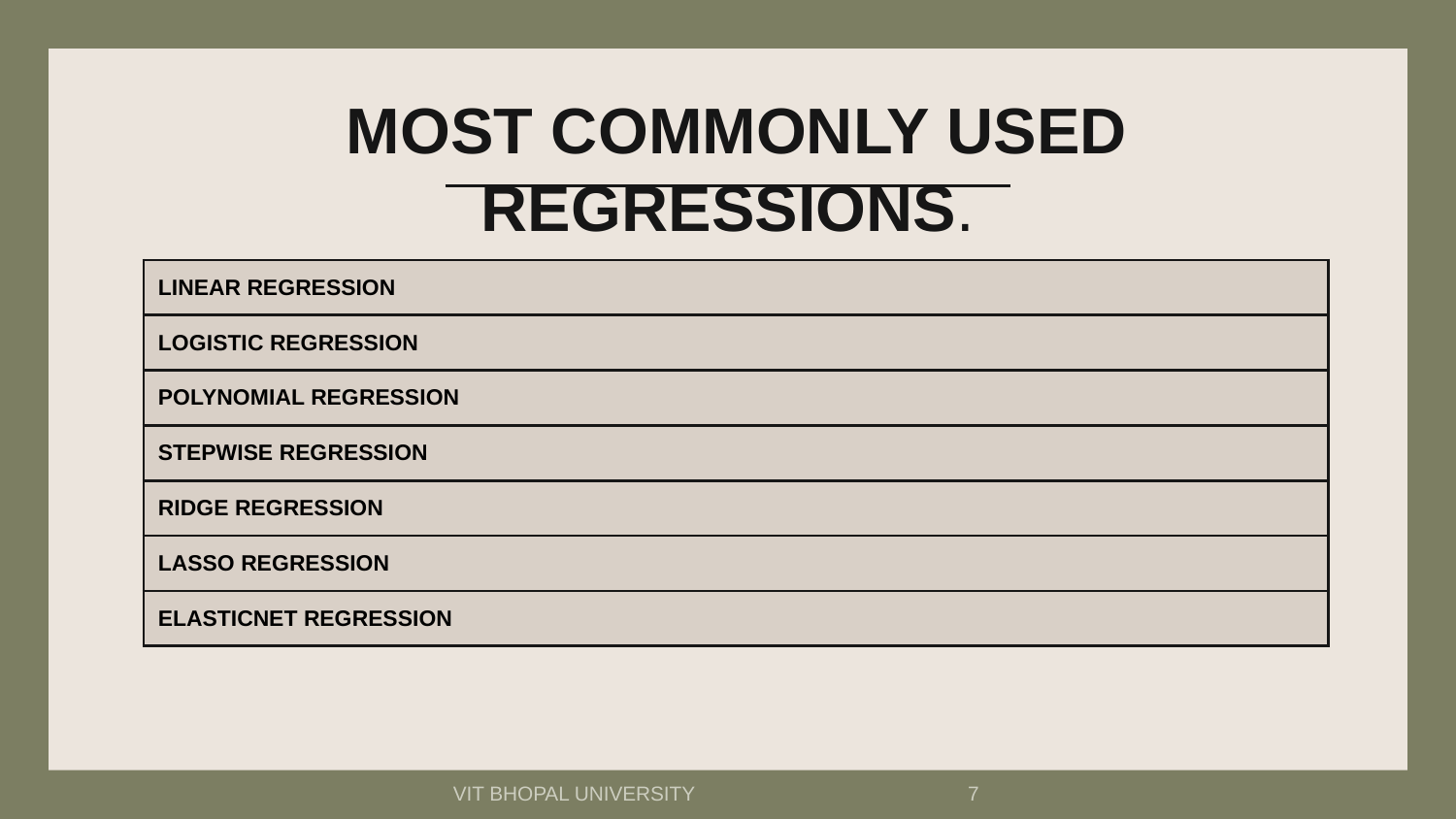

# MOST COMMONLY USED REGRESSIONS.
| LINEAR REGRESSION |
| --- |
| LOGISTIC REGRESSION |
| POLYNOMIAL REGRESSION |
| STEPWISE REGRESSION |
| RIDGE REGRESSION |
| LASSO REGRESSION |
| ELASTICNET REGRESSION |
VIT BHOPAL UNIVERSITY                                                 7